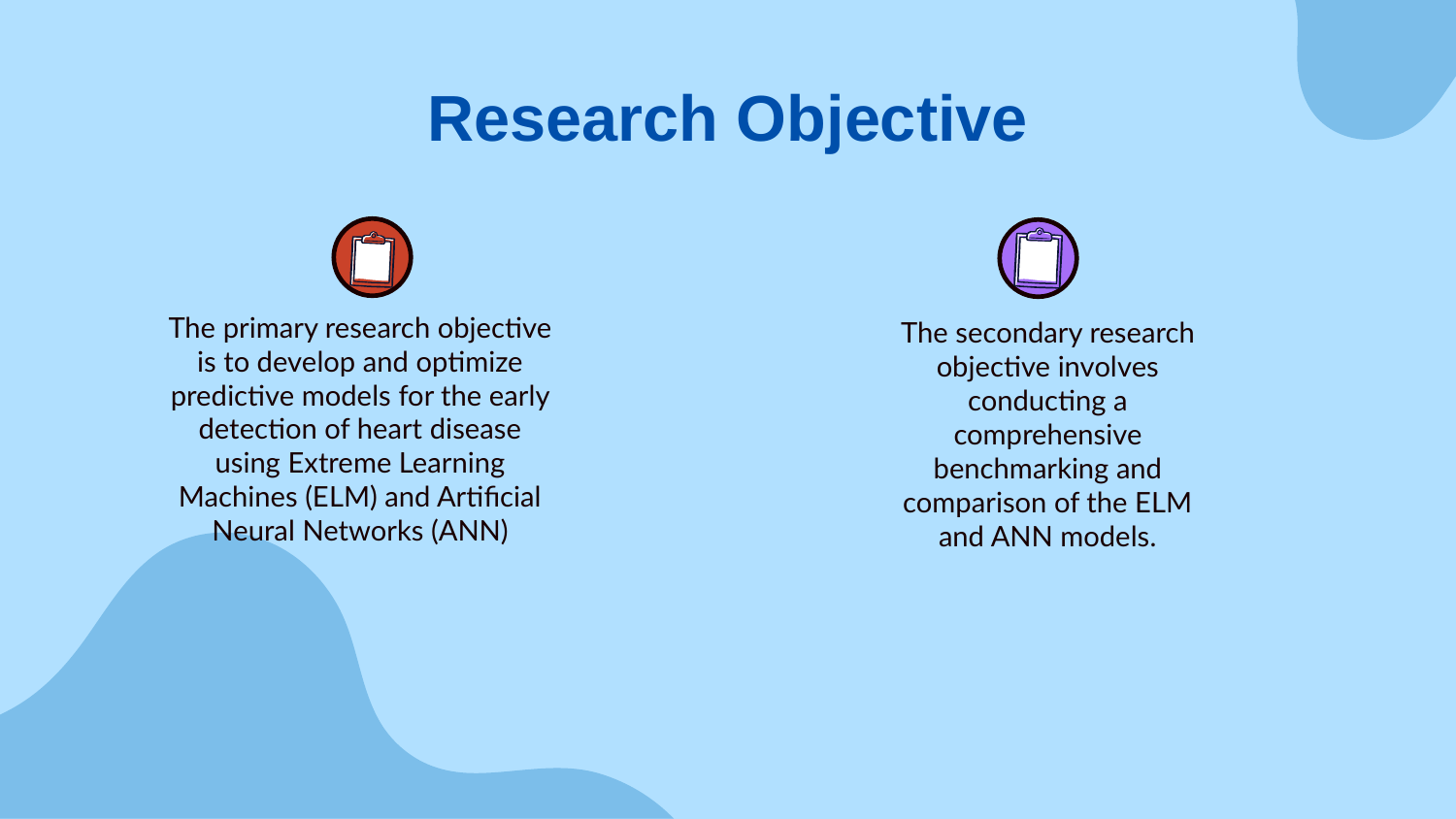

# Research Objective

The primary research objective is to develop and optimize predictive models for the early detection of heart disease using Extreme Learning Machines (ELM) and Artificial Neural Networks (ANN)
The secondary research objective involves conducting a comprehensive benchmarking and comparison of the ELM and ANN models.